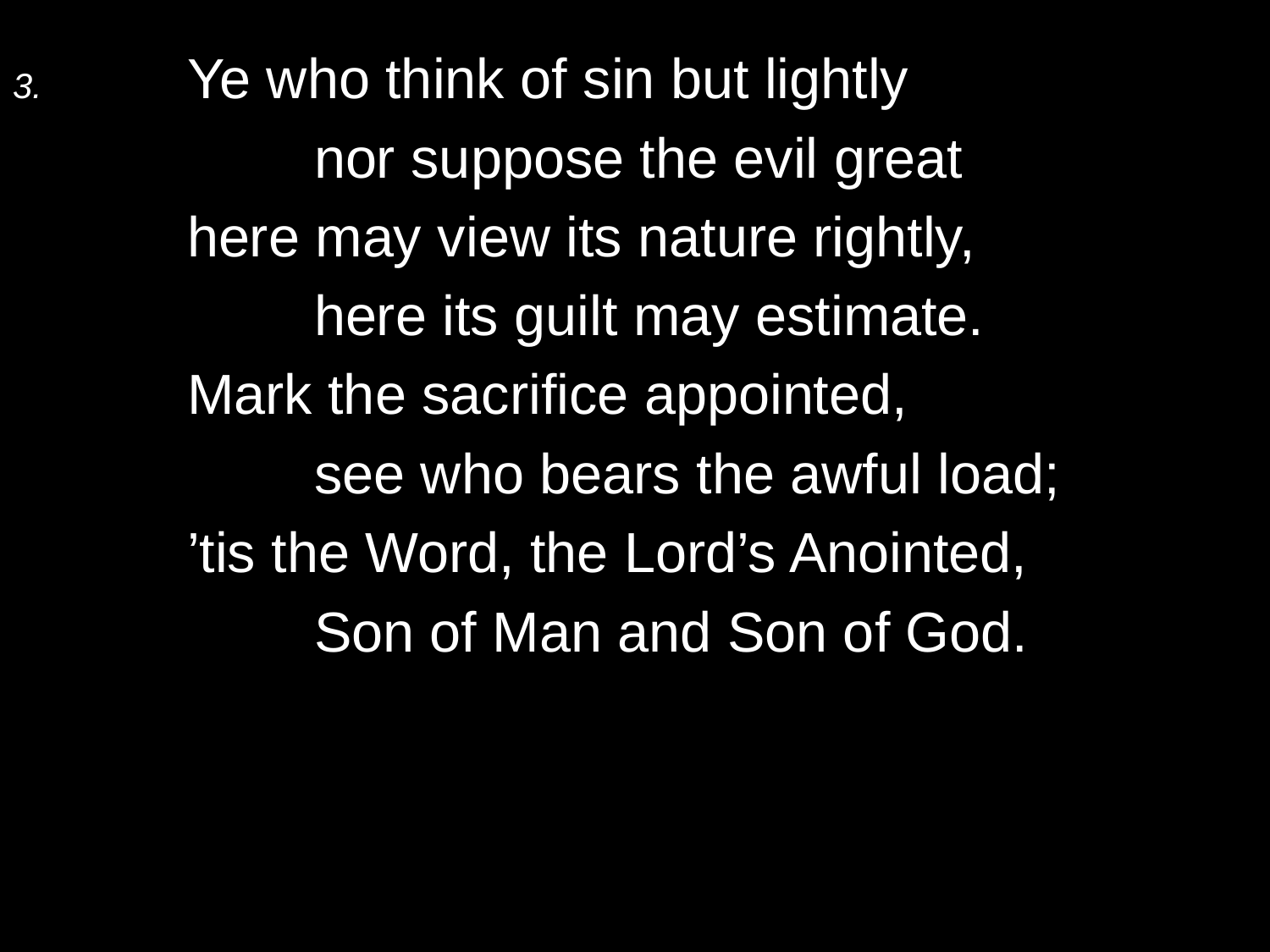

3.	Ye who think of sin but lightly
		nor suppose the evil great
	here may view its nature rightly,
		here its guilt may estimate.
	Mark the sacrifice appointed,
		see who bears the awful load;
	’tis the Word, the Lord’s Anointed,
		Son of Man and Son of God.